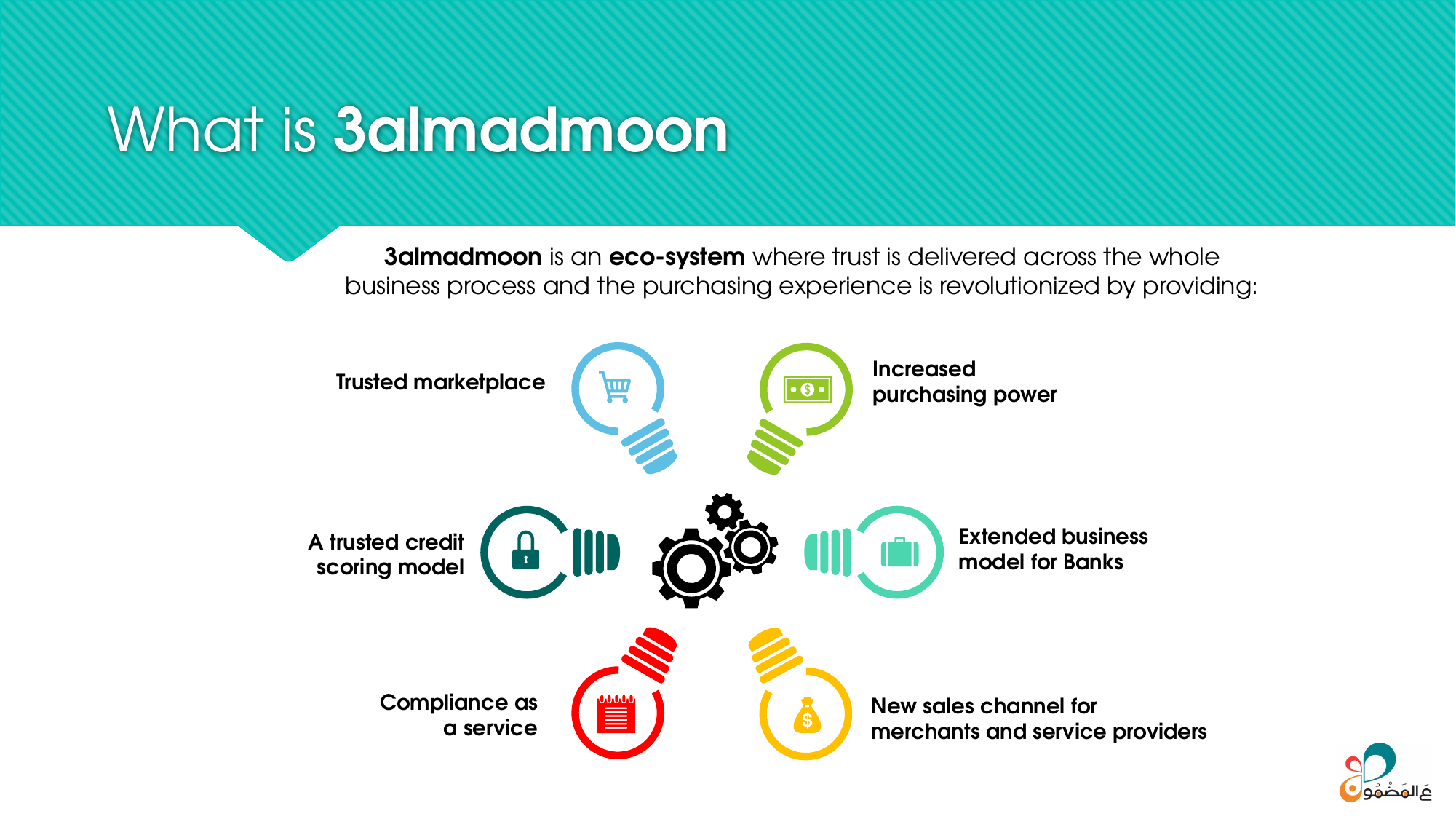

# What is 3almadmoon
3almadmoon is an eco-system where trust is delivered across the whole business process and the purchasing experience is revolutionized by providing:

Increased purchasing power
Trusted marketplace
Extended business model for Banks
A trusted credit scoring model
Compliance as a service
New sales channel for merchants and service providers